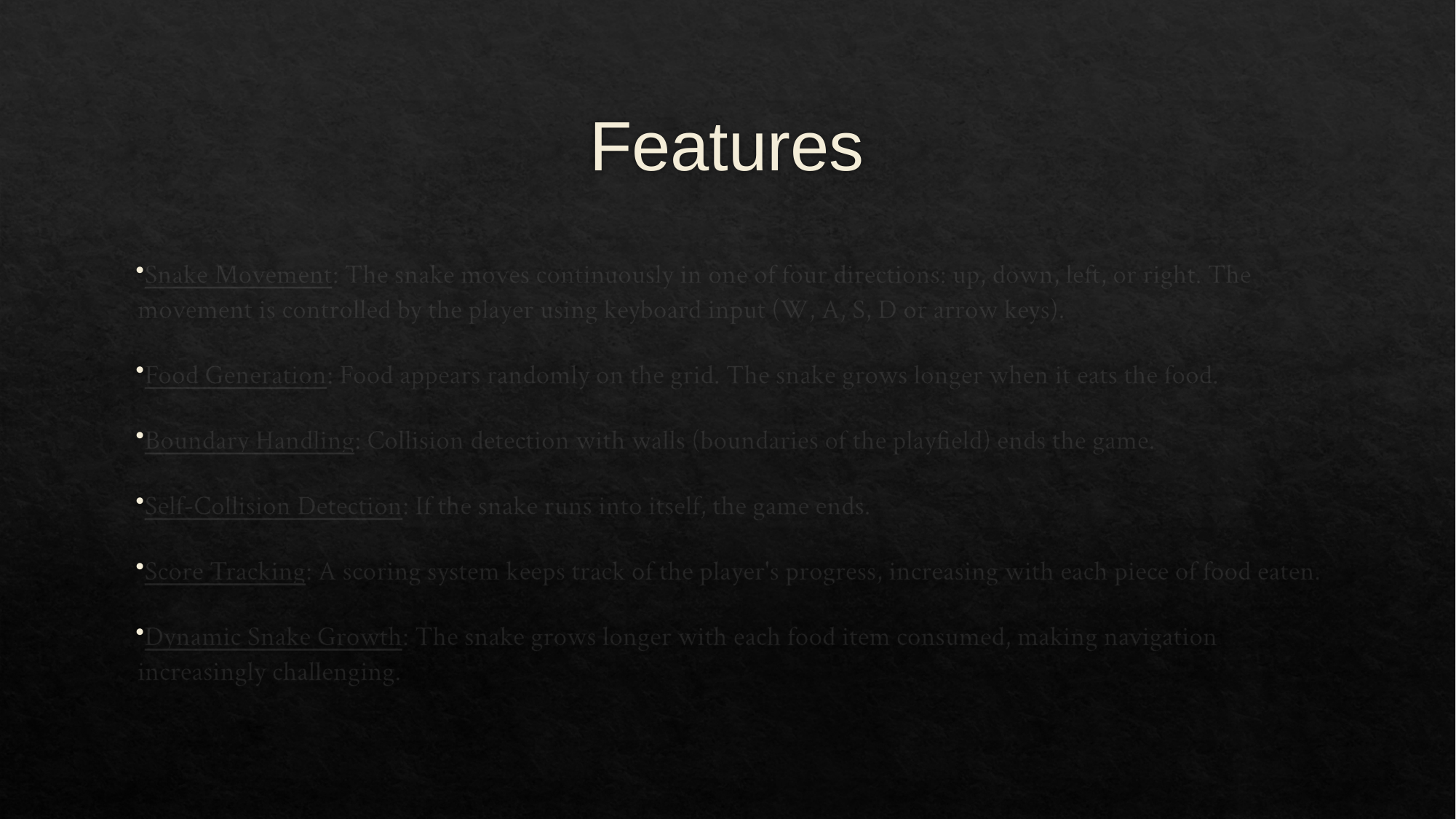

# Features
Snake Movement: The snake moves continuously in one of four directions: up, down, left, or right. The movement is controlled by the player using keyboard input (W, A, S, D or arrow keys).
Food Generation: Food appears randomly on the grid. The snake grows longer when it eats the food.
Boundary Handling: Collision detection with walls (boundaries of the playfield) ends the game.
Self-Collision Detection: If the snake runs into itself, the game ends.
Score Tracking: A scoring system keeps track of the player's progress, increasing with each piece of food eaten.
Dynamic Snake Growth: The snake grows longer with each food item consumed, making navigation increasingly challenging.